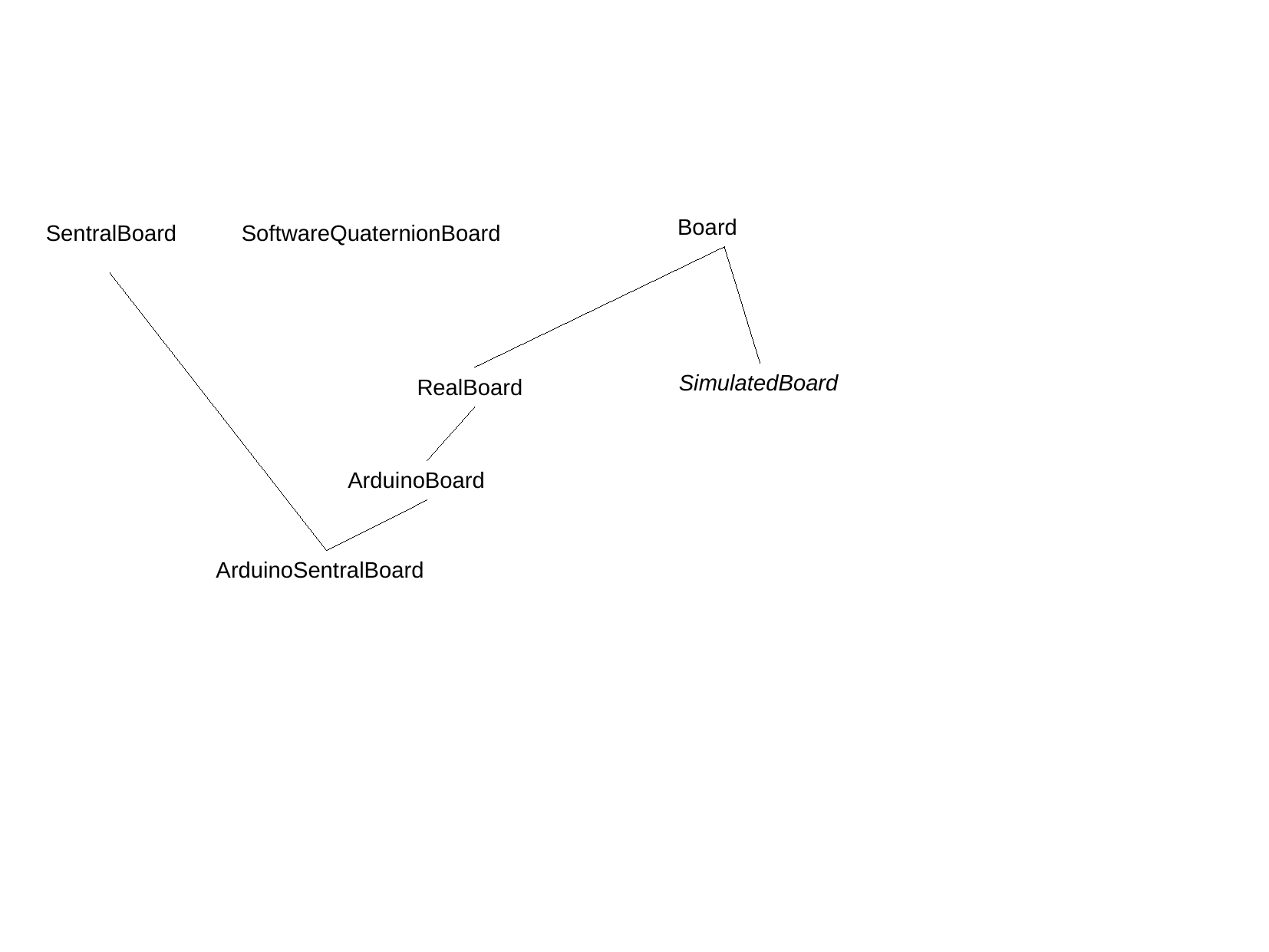

Board
SentralBoard
SoftwareQuaternionBoard
SimulatedBoard
RealBoard
ArduinoBoard
ArduinoSentralBoard